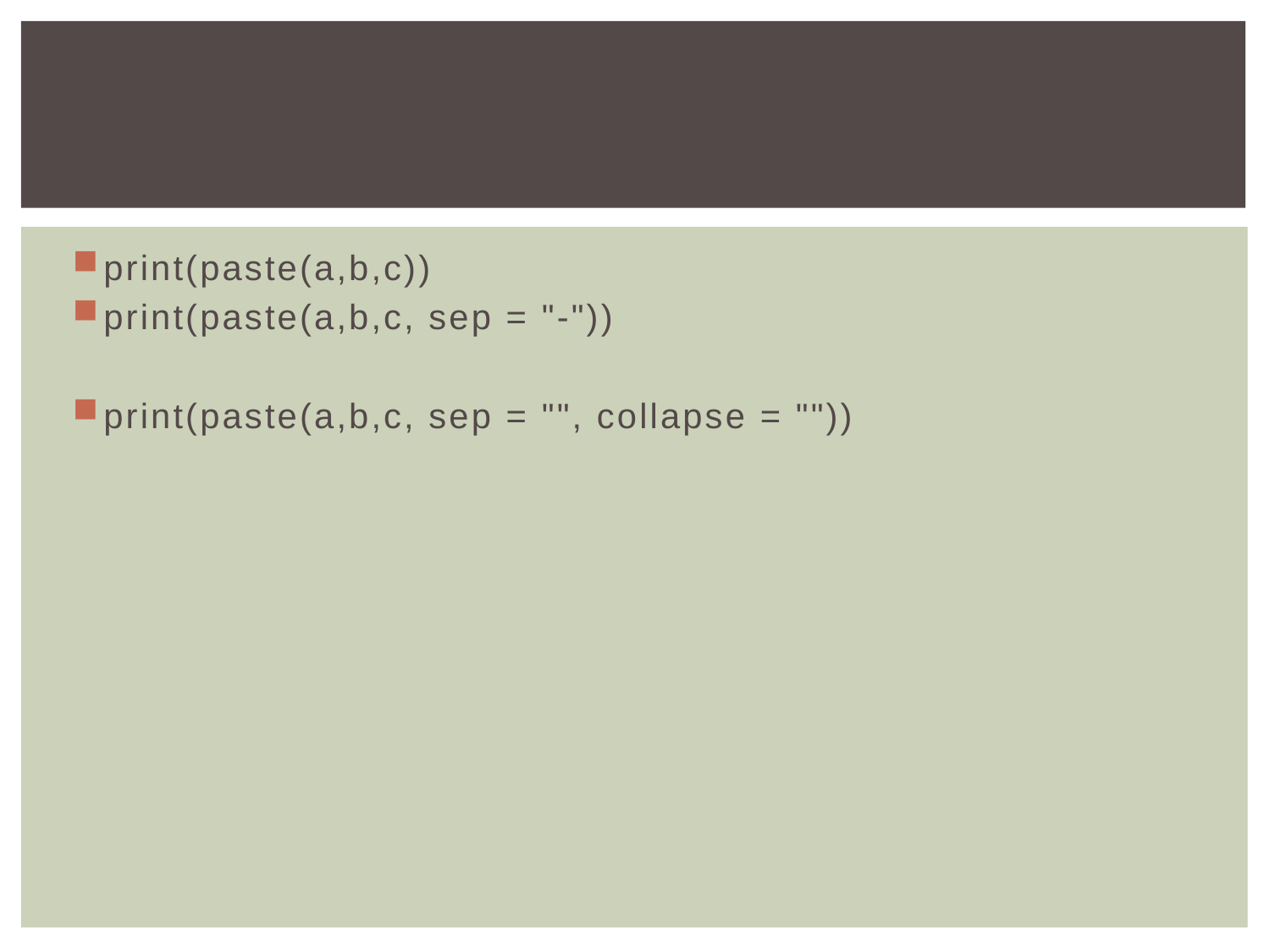

#
print(paste(a,b,c))
print(paste(a,b,c, sep = "-"))

print(paste(a,b,c, sep = "", collapse = ""))